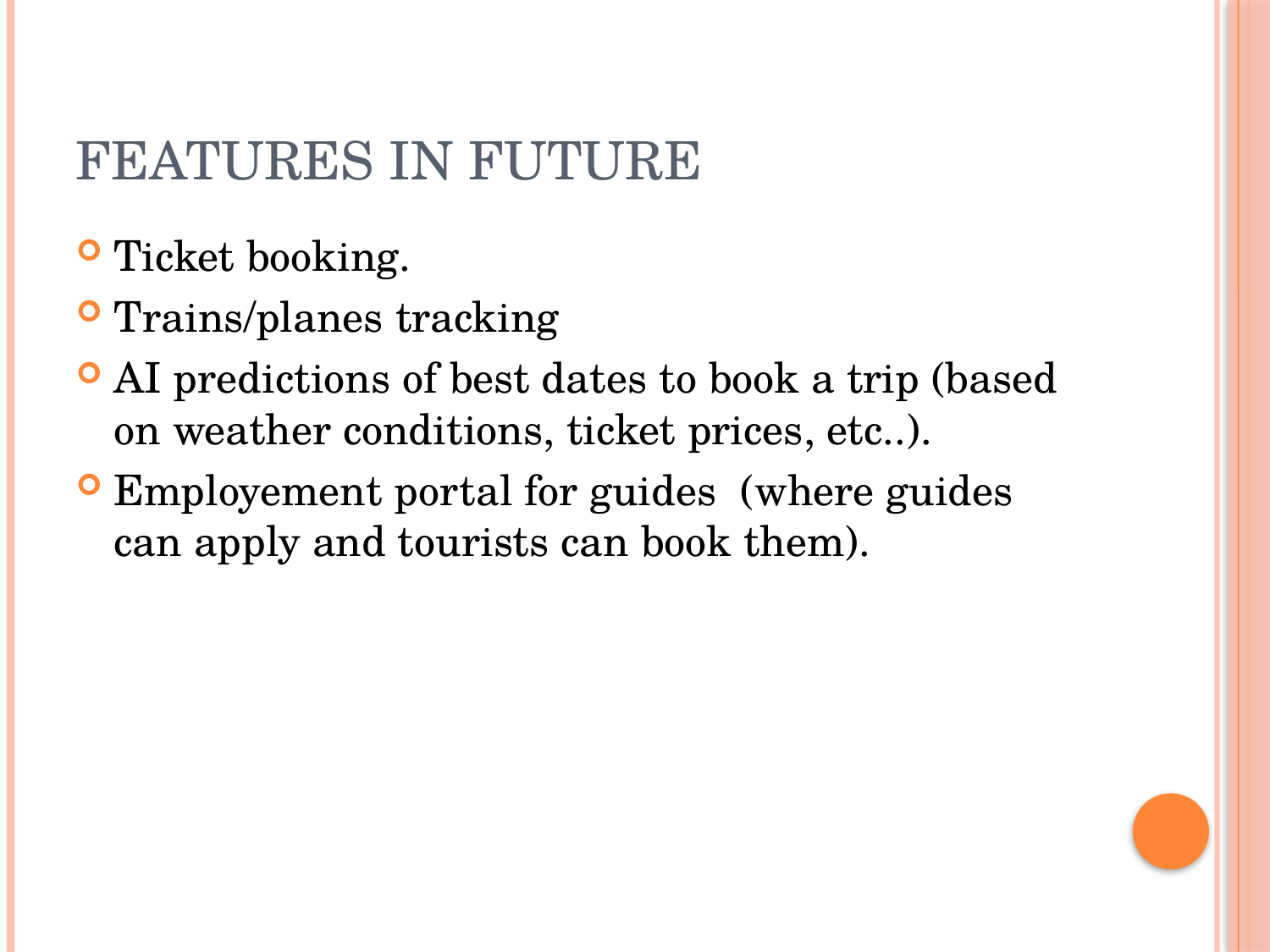

# FEATURES IN FUTURE
Ticket booking.
Trains/planes tracking
AI predictions of best dates to book a trip (based on weather conditions, ticket prices, etc..).
Employement portal for guides  (where guides can apply and tourists can book them).